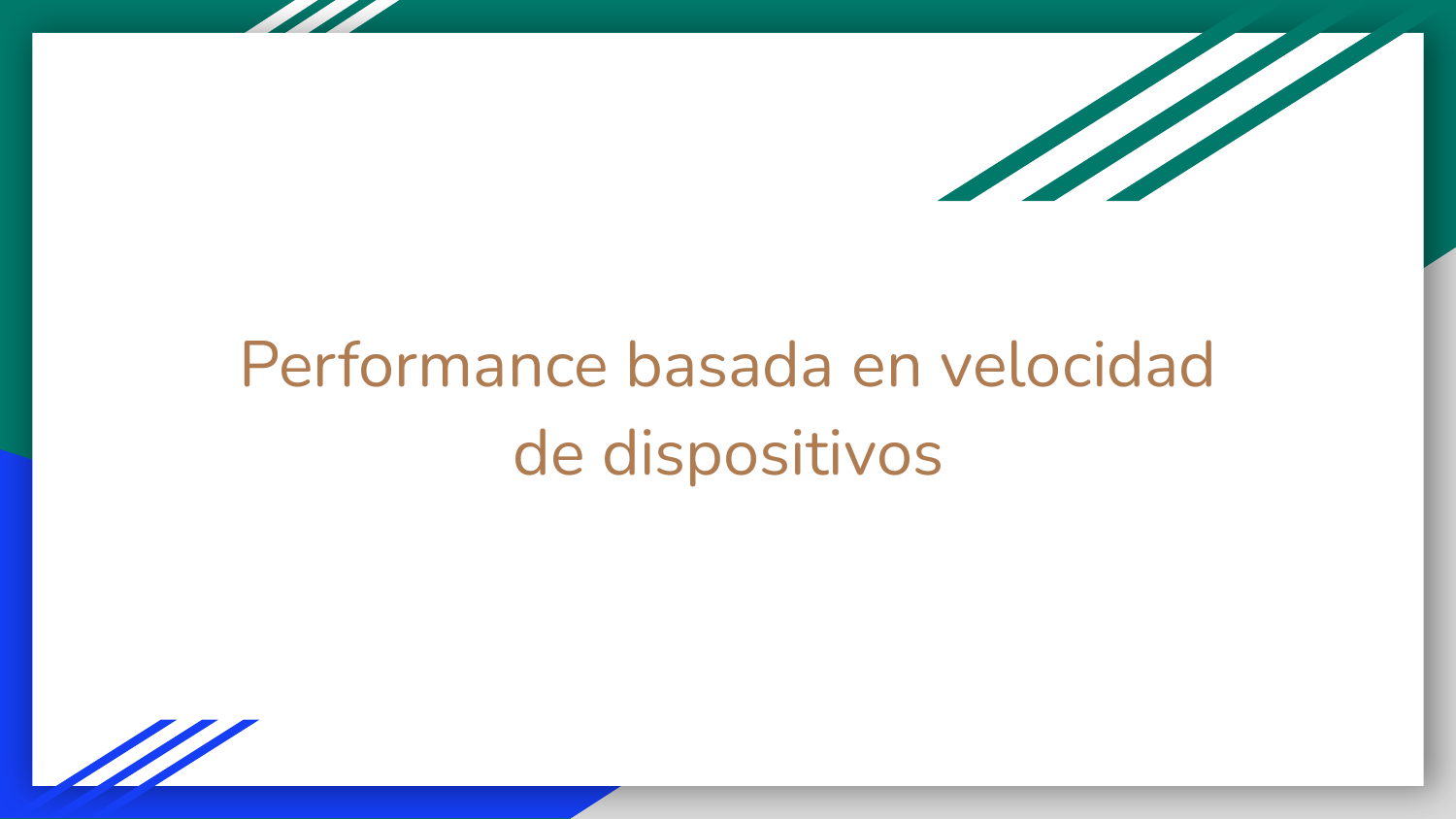

# Performance basada en velocidad de dispositivos